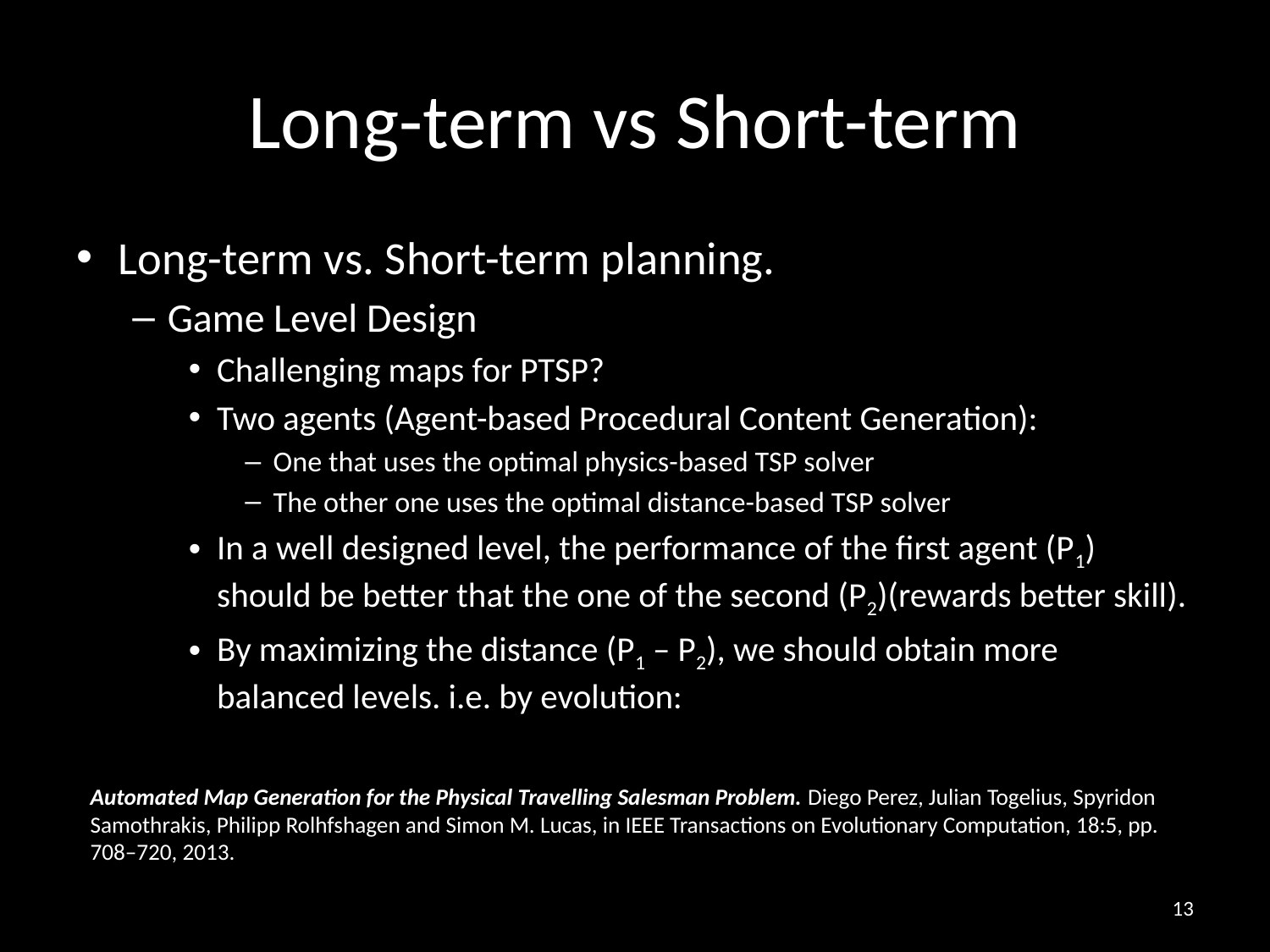

# Long-term vs Short-term
Long-term vs. Short-term planning.
Game Level Design
Challenging maps for PTSP?
Two agents (Agent-based Procedural Content Generation):
One that uses the optimal physics-based TSP solver
The other one uses the optimal distance-based TSP solver
In a well designed level, the performance of the first agent (P1) should be better that the one of the second (P2)(rewards better skill).
By maximizing the distance (P1 – P2), we should obtain more balanced levels. i.e. by evolution:

Automated Map Generation for the Physical Travelling Salesman Problem. Diego Perez, Julian Togelius, Spyridon Samothrakis, Philipp Rolhfshagen and Simon M. Lucas, in IEEE Transactions on Evolutionary Computation, 18:5, pp. 708–720, 2013.

13